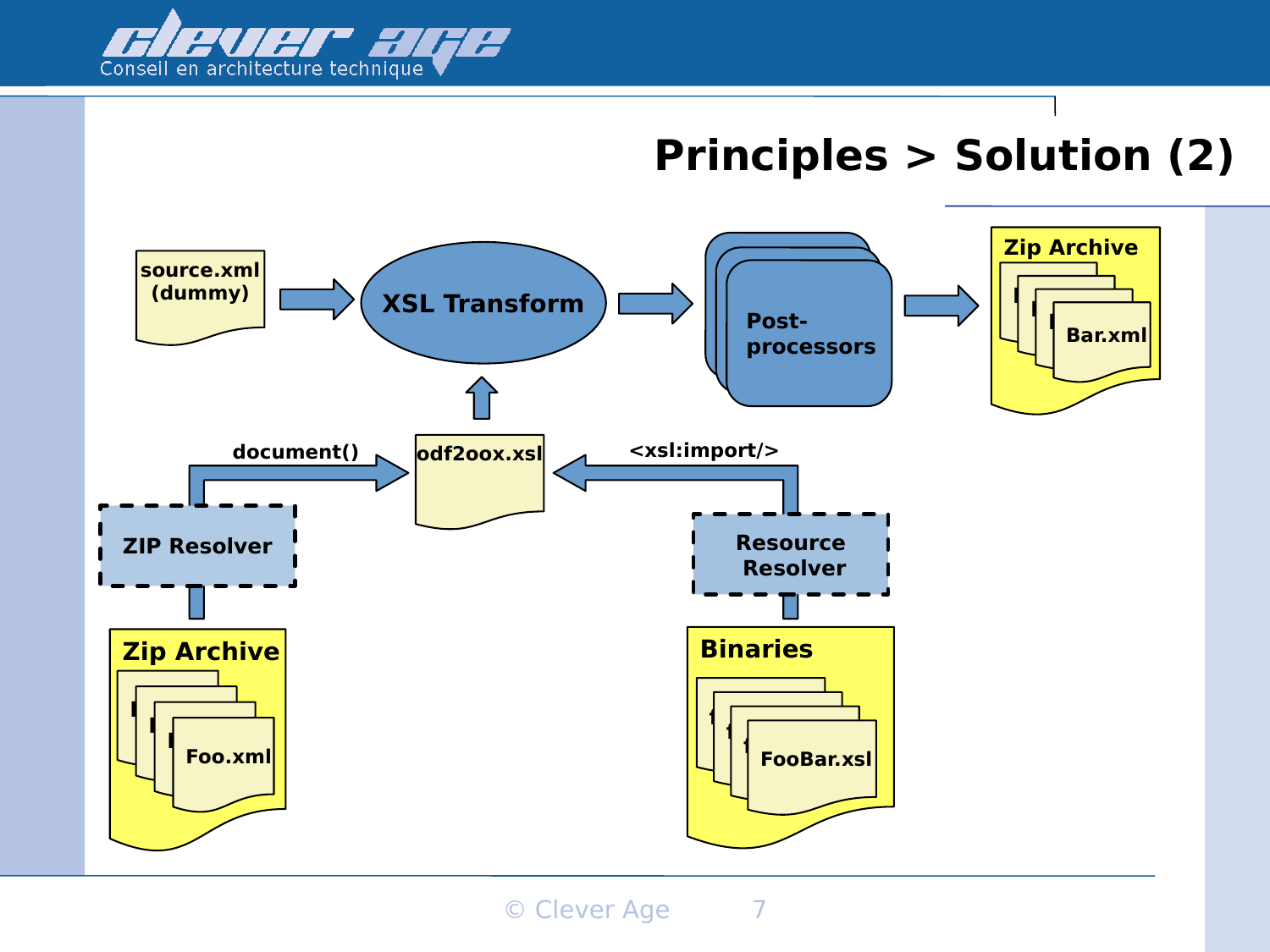

# Principles > Solution (2)
Zip Archive
Bar.xml
Bar.xml
Bar.xml
Bar.xml
Post-
processors
Post-
processors
Post-
processors
XSL Transform
source.xml
(dummy)

<xsl:import/>
document()
odf2oox.xsl
ZIP Resolver
Resource
 Resolver
Binaries
fooBar.xsl
fooBar.xsl
fooBar.xsl
FooBar.xsl
Zip Archive
Foo.xml
Foo.xml
Foo.xml
Foo.xml